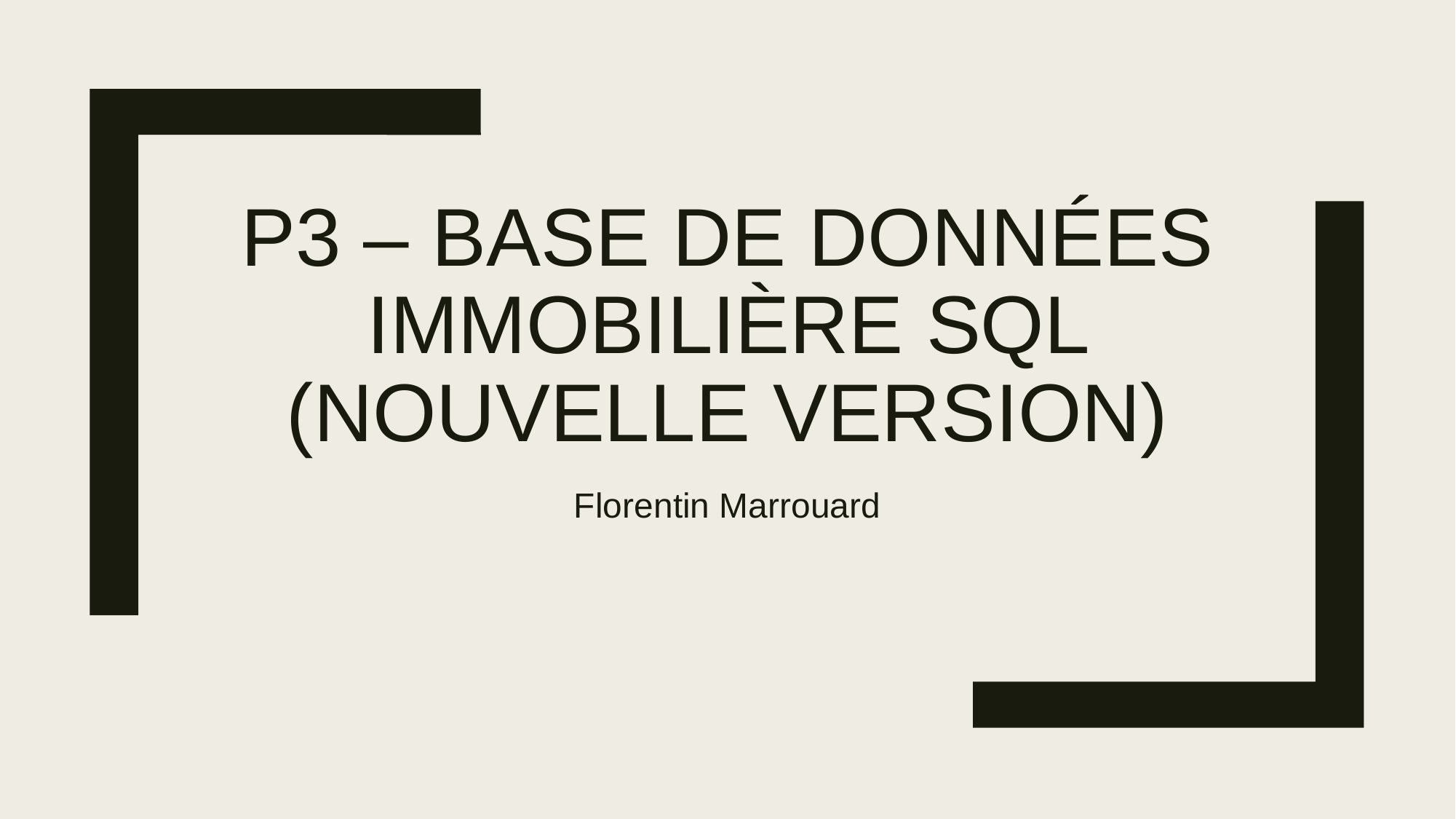

# P3 – Base de données immobilière SQL (Nouvelle version)
Florentin Marrouard